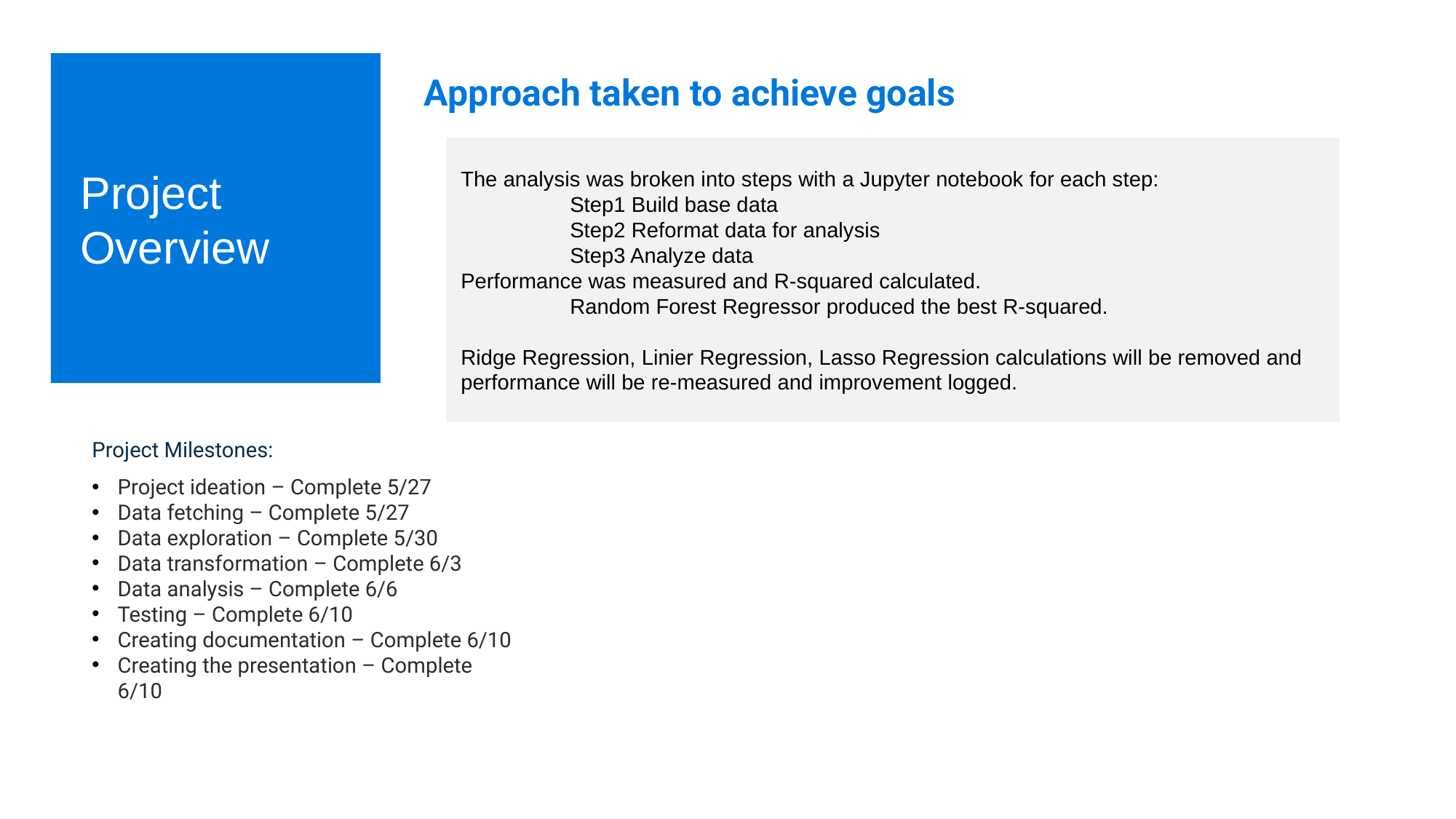

Approach taken to achieve goals
The analysis was broken into steps with a Jupyter notebook for each step:
	Step1 Build base data
	Step2 Reformat data for analysis
	Step3 Analyze data
Performance was measured and R-squared calculated.
	Random Forest Regressor produced the best R-squared.

Ridge Regression, Linier Regression, Lasso Regression calculations will be removed and performance will be re-measured and improvement logged.
Project Overview
Project Milestones:
Project ideation – Complete 5/27
Data fetching – Complete 5/27
Data exploration – Complete 5/30
Data transformation – Complete 6/3
Data analysis – Complete 6/6
Testing – Complete 6/10
Creating documentation – Complete 6/10
Creating the presentation – Complete 6/10